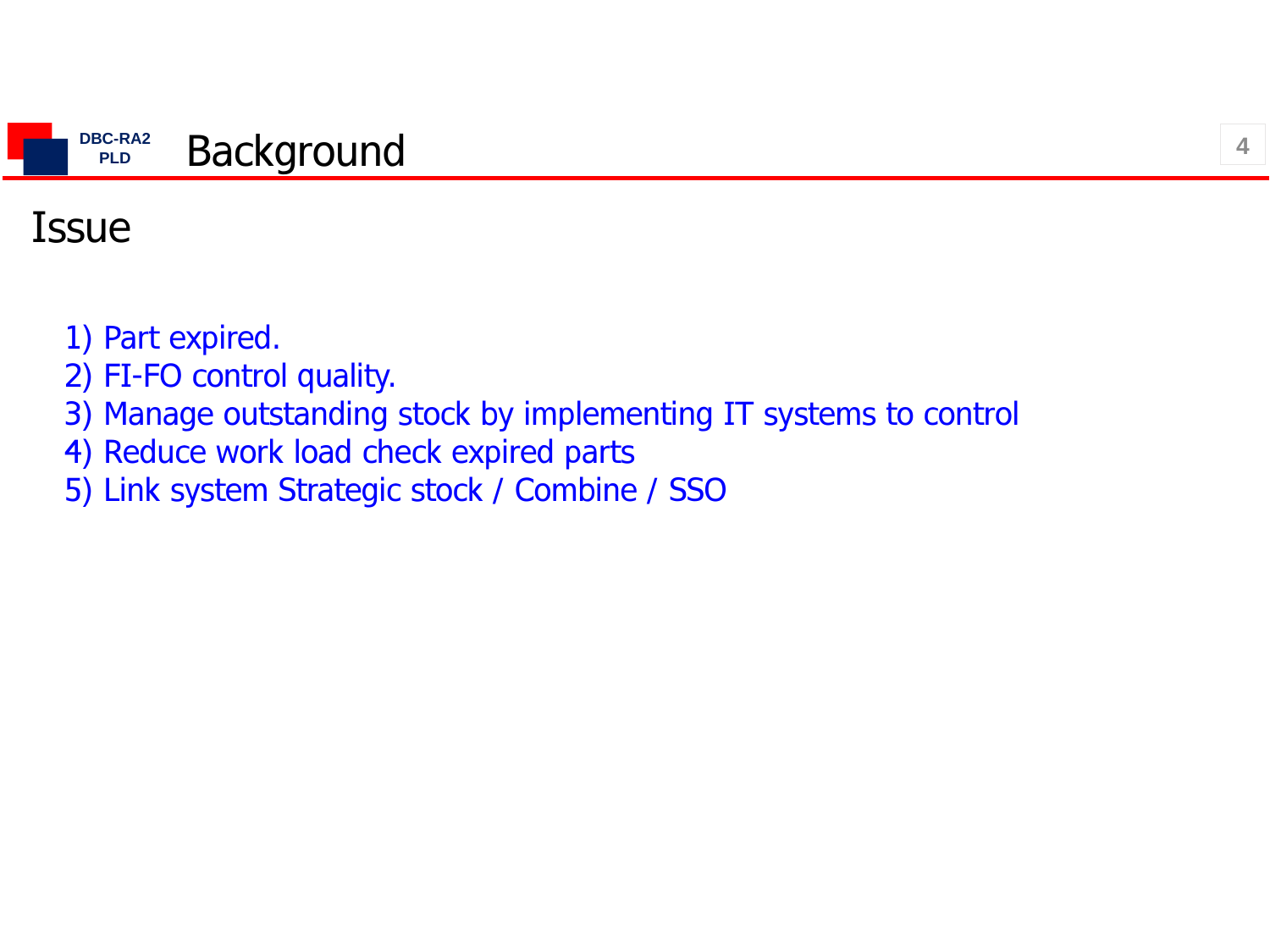

DBC-RA2
PLD

4
Background
Issue
1) Part expired.
2) FI-FO control quality.
3) Manage outstanding stock by implementing IT systems to control
4) Reduce work load check expired parts
5) Link system Strategic stock / Combine / SSO